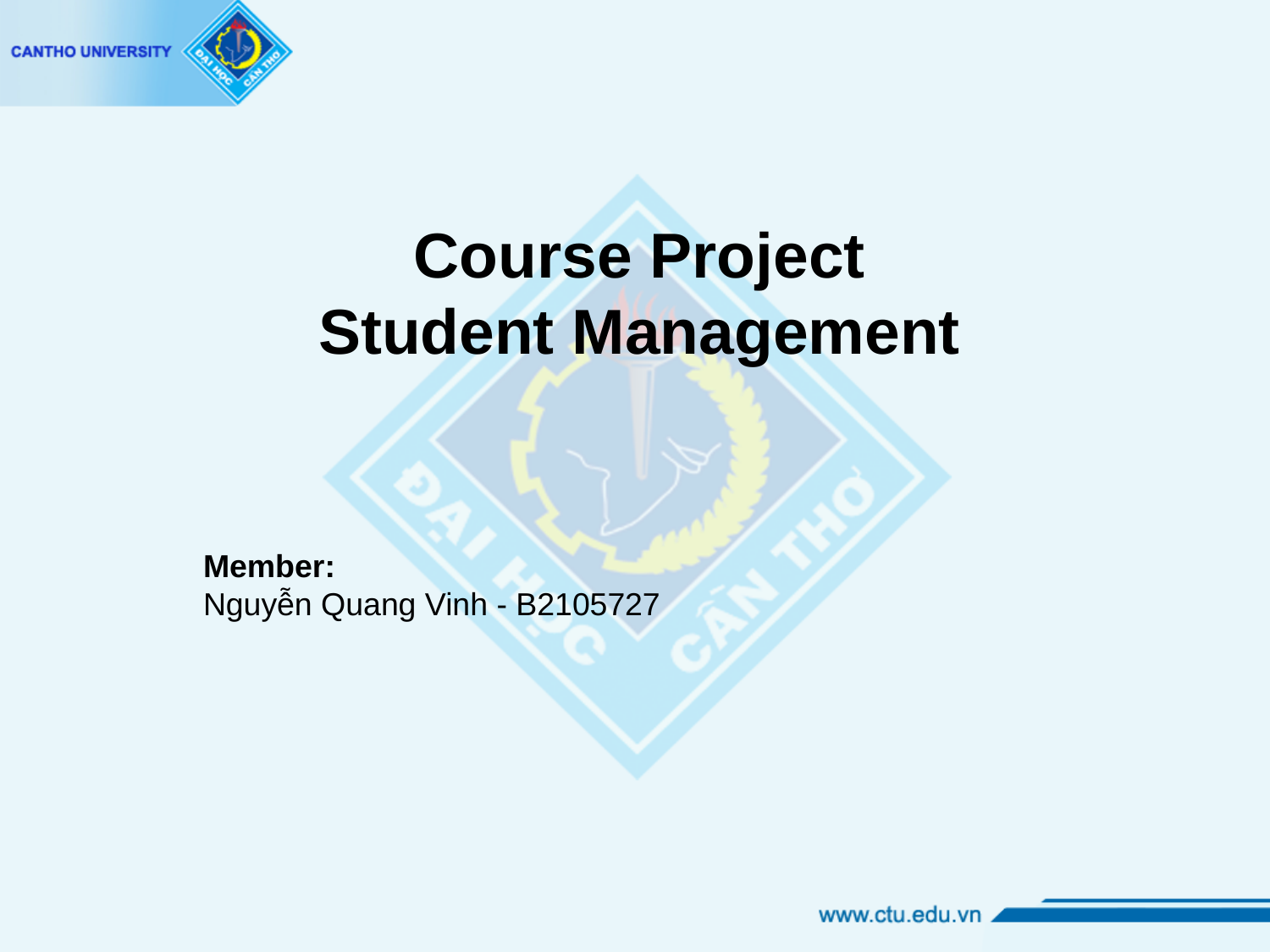

# Course Project Student Management
Member:
Nguyễn Quang Vinh - B2105727